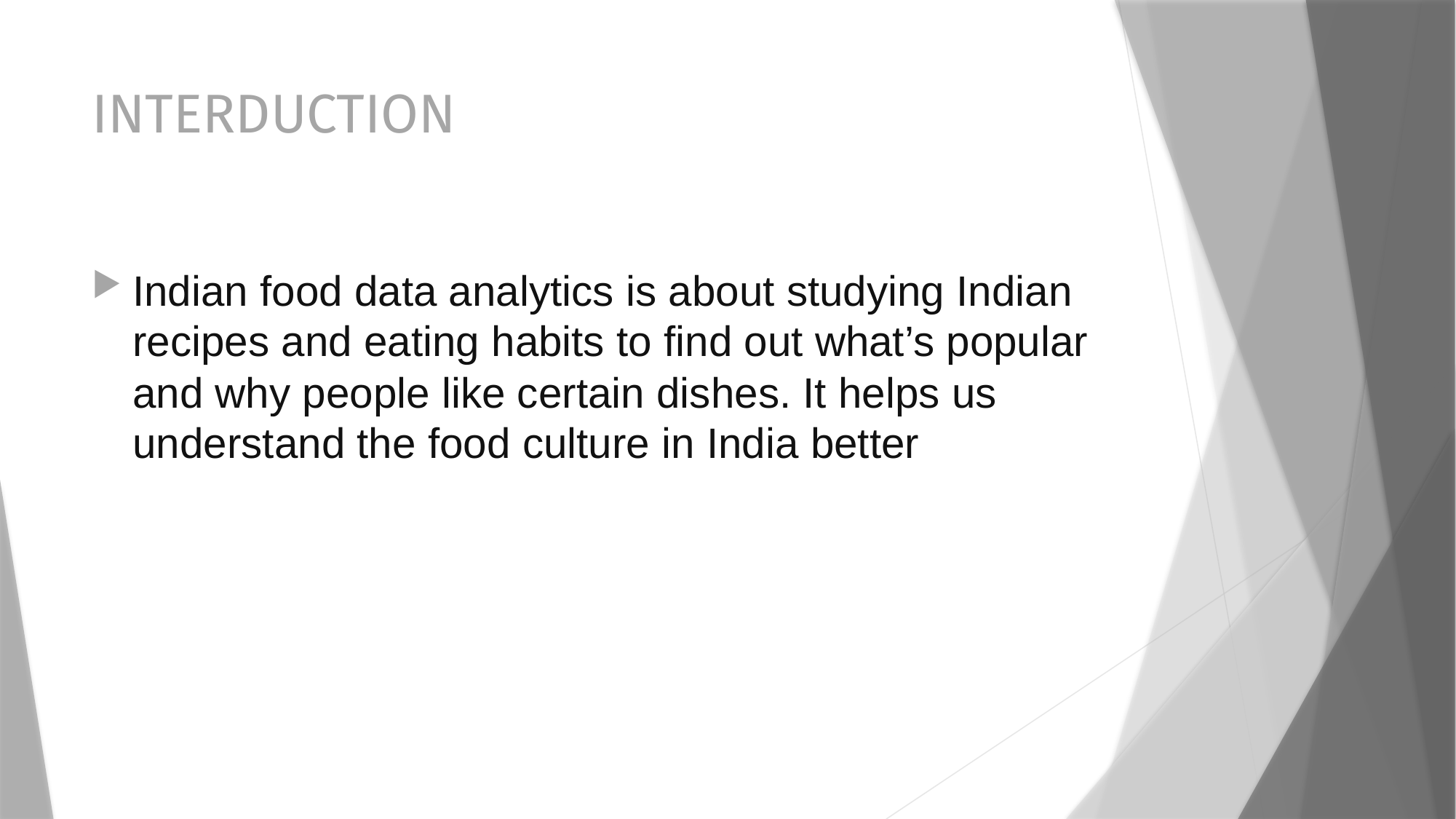

# INTERDUCTION
Indian food data analytics is about studying Indian recipes and eating habits to find out what’s popular and why people like certain dishes. It helps us understand the food culture in India better